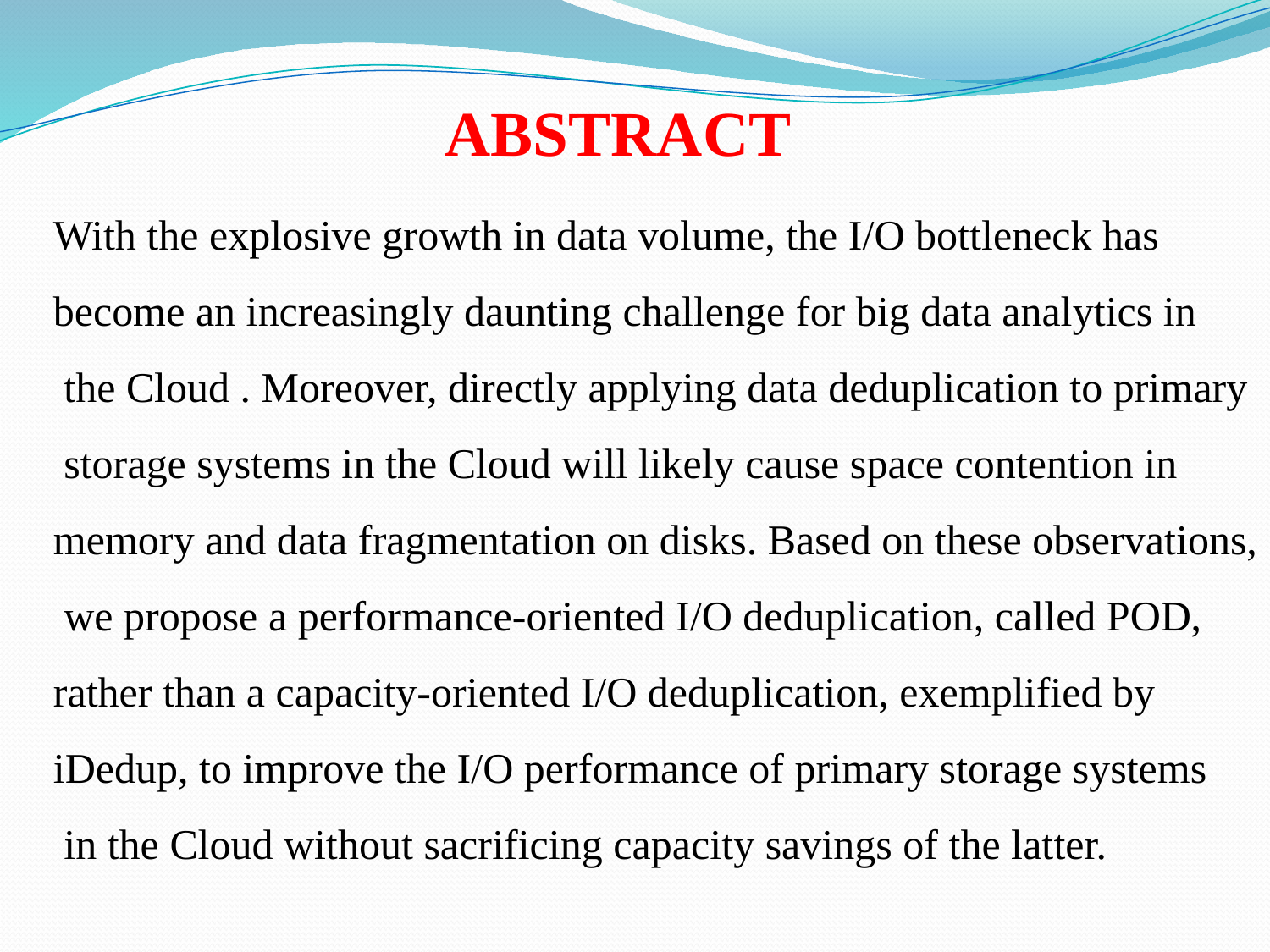

ABSTRACT
With the explosive growth in data volume, the I/O bottleneck has
become an increasingly daunting challenge for big data analytics in
 the Cloud . Moreover, directly applying data deduplication to primary
 storage systems in the Cloud will likely cause space contention in
memory and data fragmentation on disks. Based on these observations,
 we propose a performance-oriented I/O deduplication, called POD,
rather than a capacity-oriented I/O deduplication, exemplified by
iDedup, to improve the I/O performance of primary storage systems
 in the Cloud without sacrificing capacity savings of the latter.